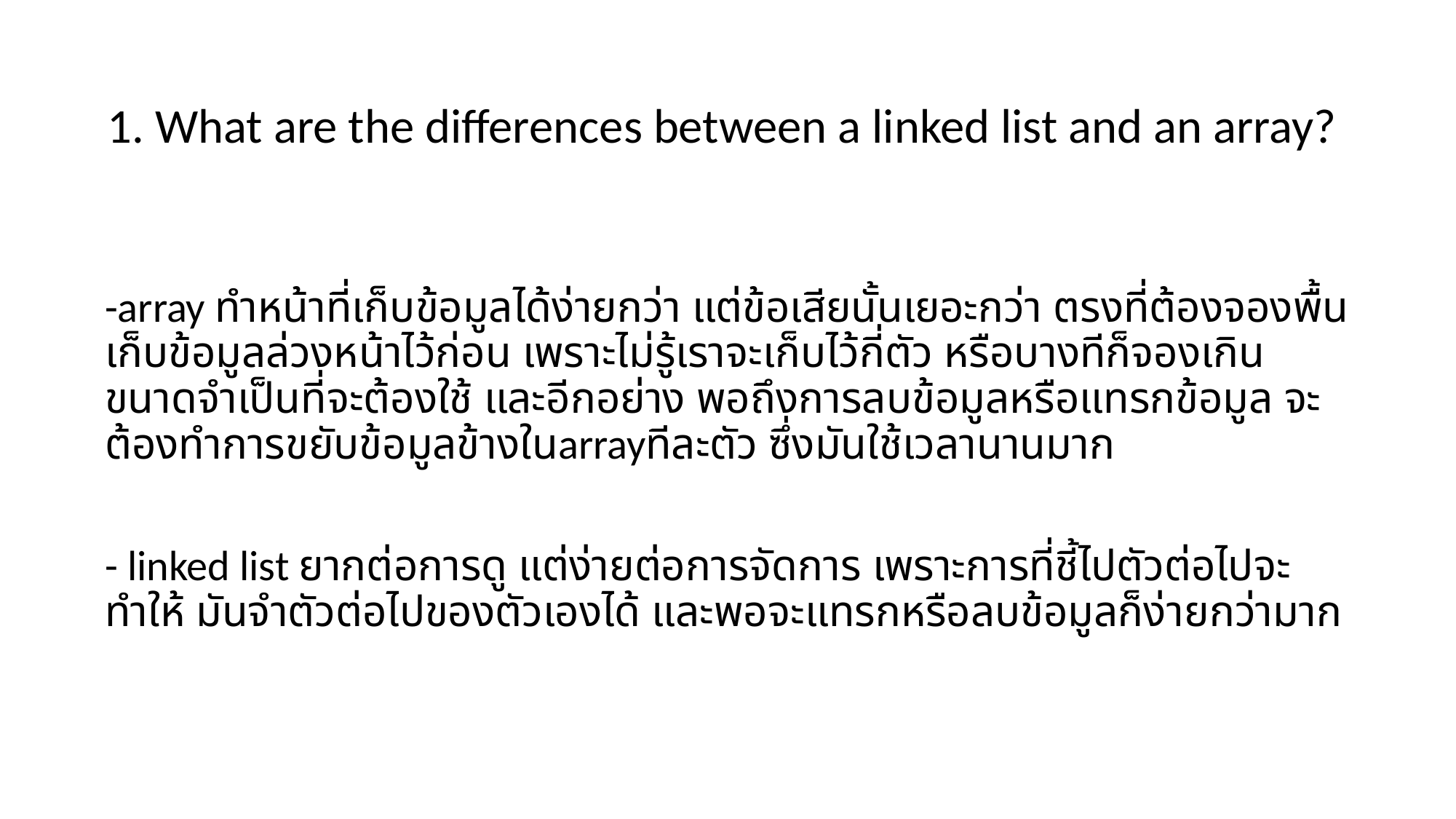

# 1. What are the differences between a linked list and an array?

-array ทำหน้าที่เก็บข้อมูลได้ง่ายกว่า แต่ข้อเสียนั้นเยอะกว่า ตรงที่ต้องจองพื้นเก็บข้อมูลล่วงหน้าไว้ก่อน เพราะไม่รู้เราจะเก็บไว้กี่ตัว หรือบางทีก็จองเกินขนาดจำเป็นที่จะต้องใช้ และอีกอย่าง พอถึงการลบข้อมูลหรือแทรกข้อมูล จะต้องทำการขยับข้อมูลข้างในarrayทีละตัว ซึ่งมันใช้เวลานานมาก

- linked list ยากต่อการดู แต่ง่ายต่อการจัดการ เพราะการที่ชี้ไปตัวต่อไปจะทำให้ มันจำตัวต่อไปของตัวเองได้ และพอจะแทรกหรือลบข้อมูลก็ง่ายกว่ามาก